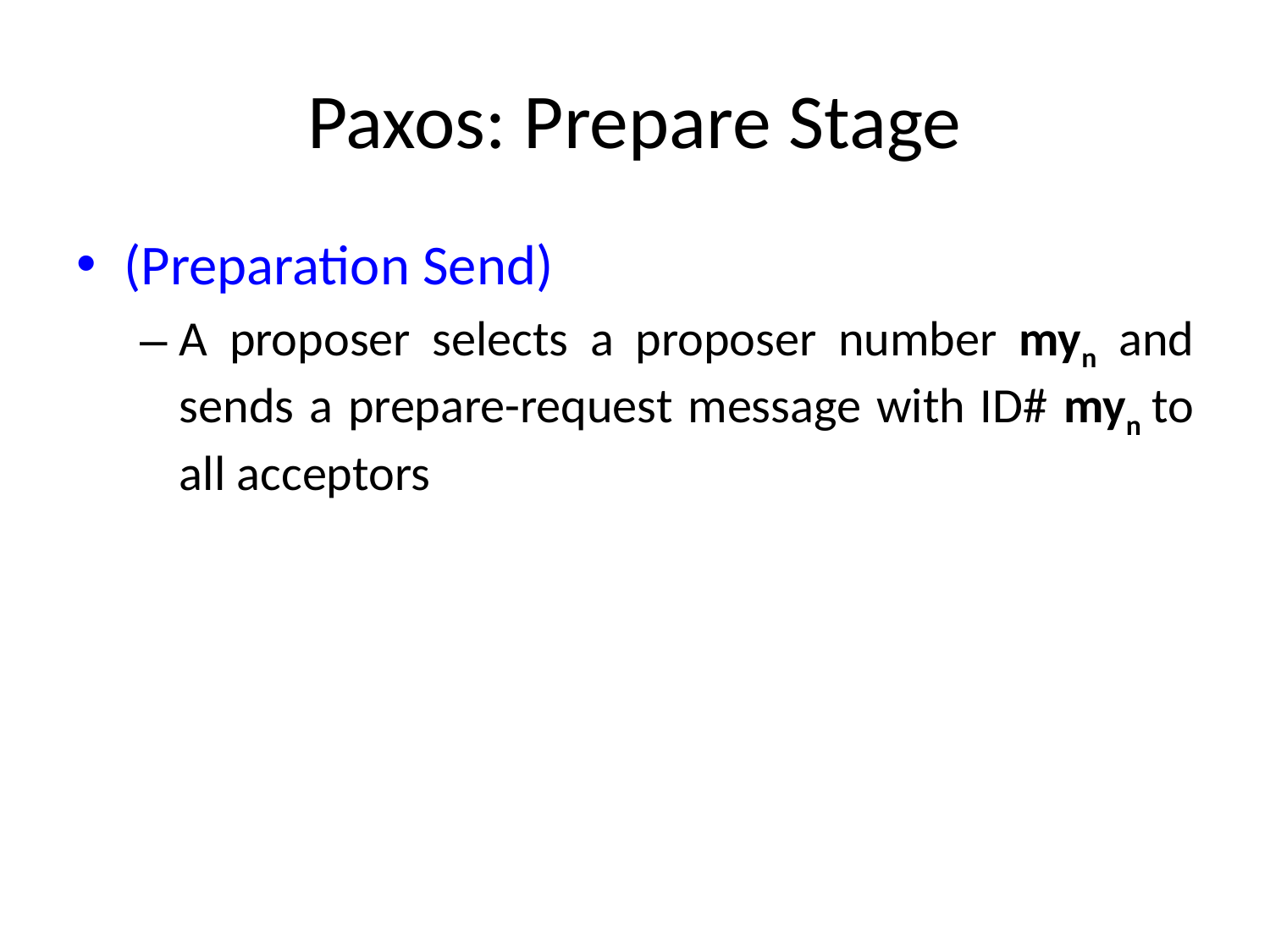

# Paxos: Prepare Stage
(Preparation Send)
A proposer selects a proposer number myn and sends a prepare-request message with ID# myn to all acceptors